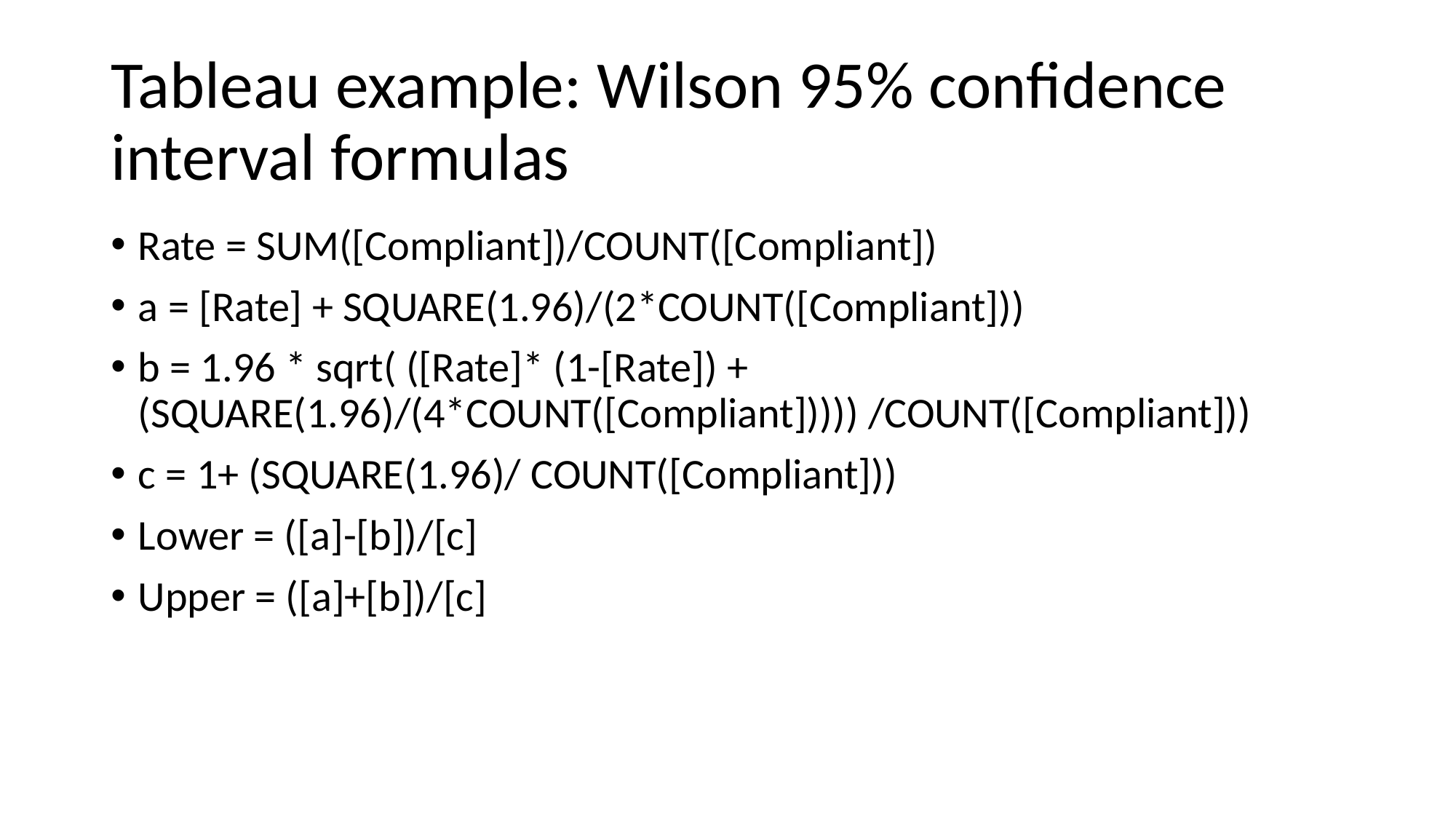

# Tableau example: Wilson 95% confidence interval formulas
Rate = SUM([Compliant])/COUNT([Compliant])
a = [Rate] + SQUARE(1.96)/(2*COUNT([Compliant]))
b = 1.96 * sqrt( ([Rate]* (1-[Rate]) + (SQUARE(1.96)/(4*COUNT([Compliant])))) /COUNT([Compliant]))
c = 1+ (SQUARE(1.96)/ COUNT([Compliant]))
Lower = ([a]-[b])/[c]
Upper = ([a]+[b])/[c]